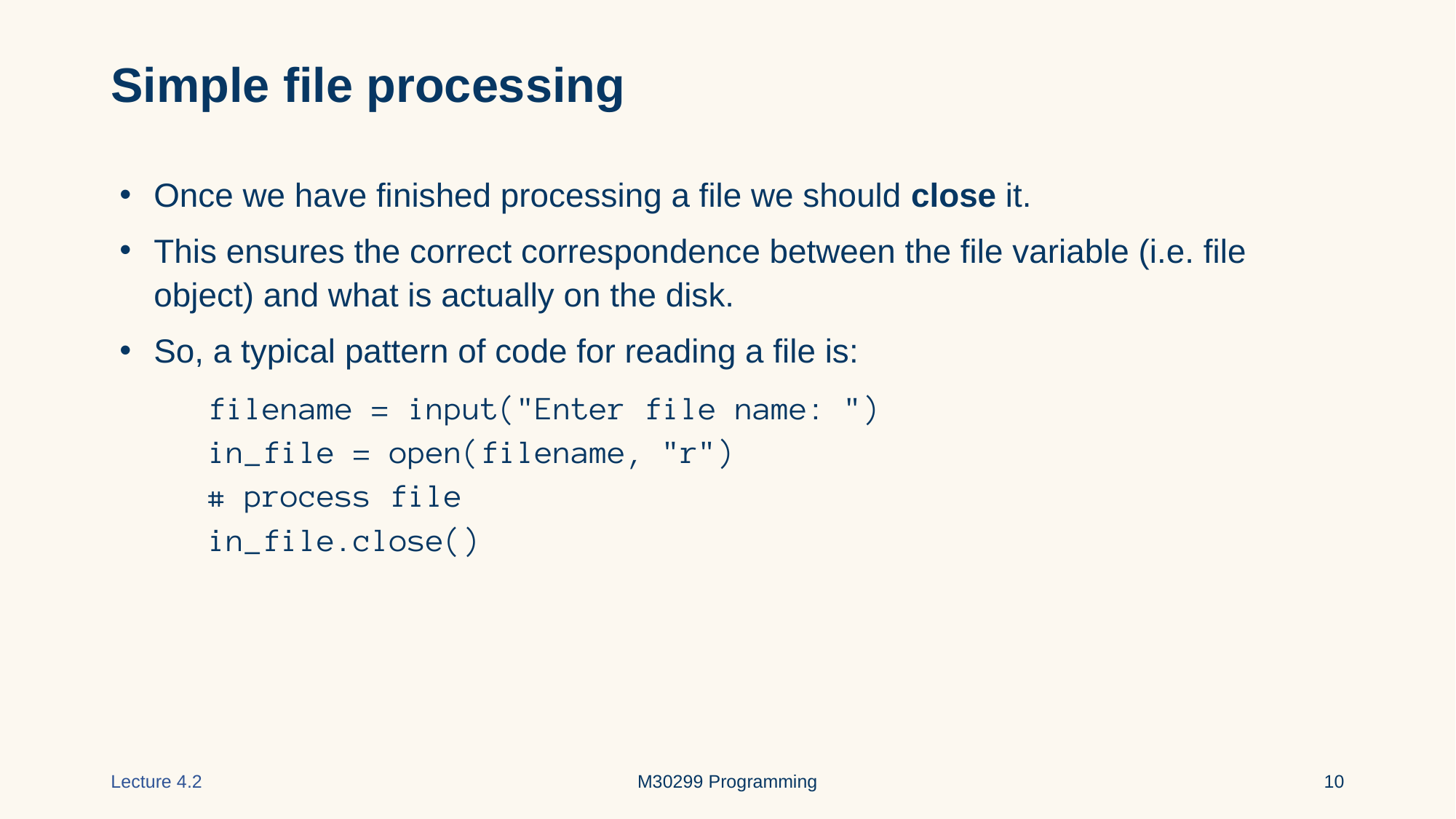

# Simple file processing
Once we have finished processing a file we should close it.
This ensures the correct correspondence between the file variable (i.e. file object) and what is actually on the disk.
So, a typical pattern of code for reading a file is:
   filename = input("Enter file name: ")
   in_file = open(filename, "r")
   # process file
   in_file.close()
Lecture 4.2
M30299 Programming
10